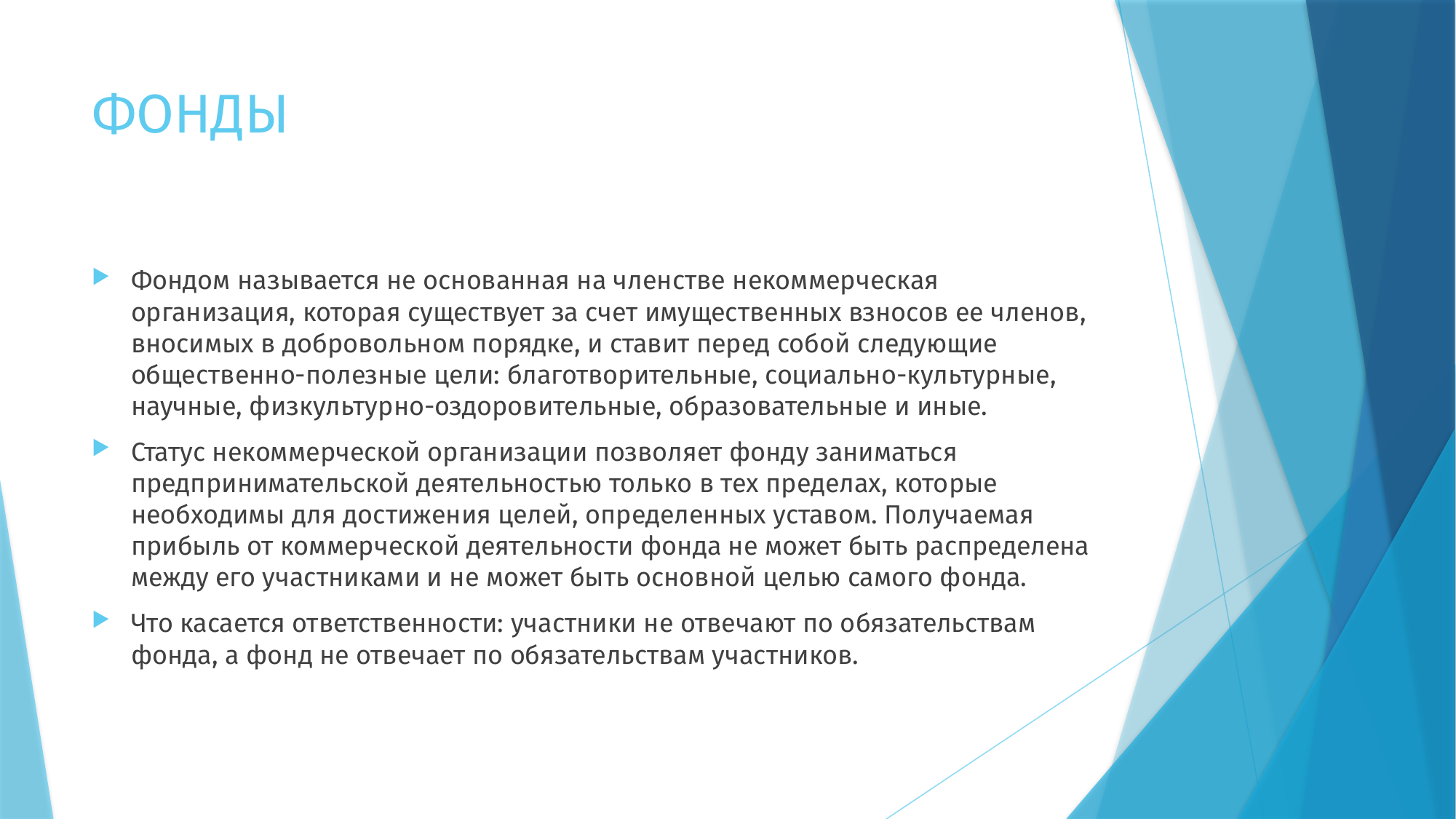

# ФОНДЫ
Фондом называется не основанная на членстве некоммерческая организация, которая существует за счет имущественных взносов ее членов, вносимых в добровольном порядке, и ставит перед собой следующие общественно-полезные цели: благотворительные, социально-культурные, научные, физкультурно-оздоровительные, образовательные и иные.
Статус некоммерческой организации позволяет фонду заниматься предпринимательской деятельностью только в тех пределах, которые необходимы для достижения целей, определенных уставом. Получаемая прибыль от коммерческой деятельности фонда не может быть распределена между его участниками и не может быть основной целью самого фонда.
Что касается ответственности: участники не отвечают по обязательствам фонда, а фонд не отвечает по обязательствам участников.